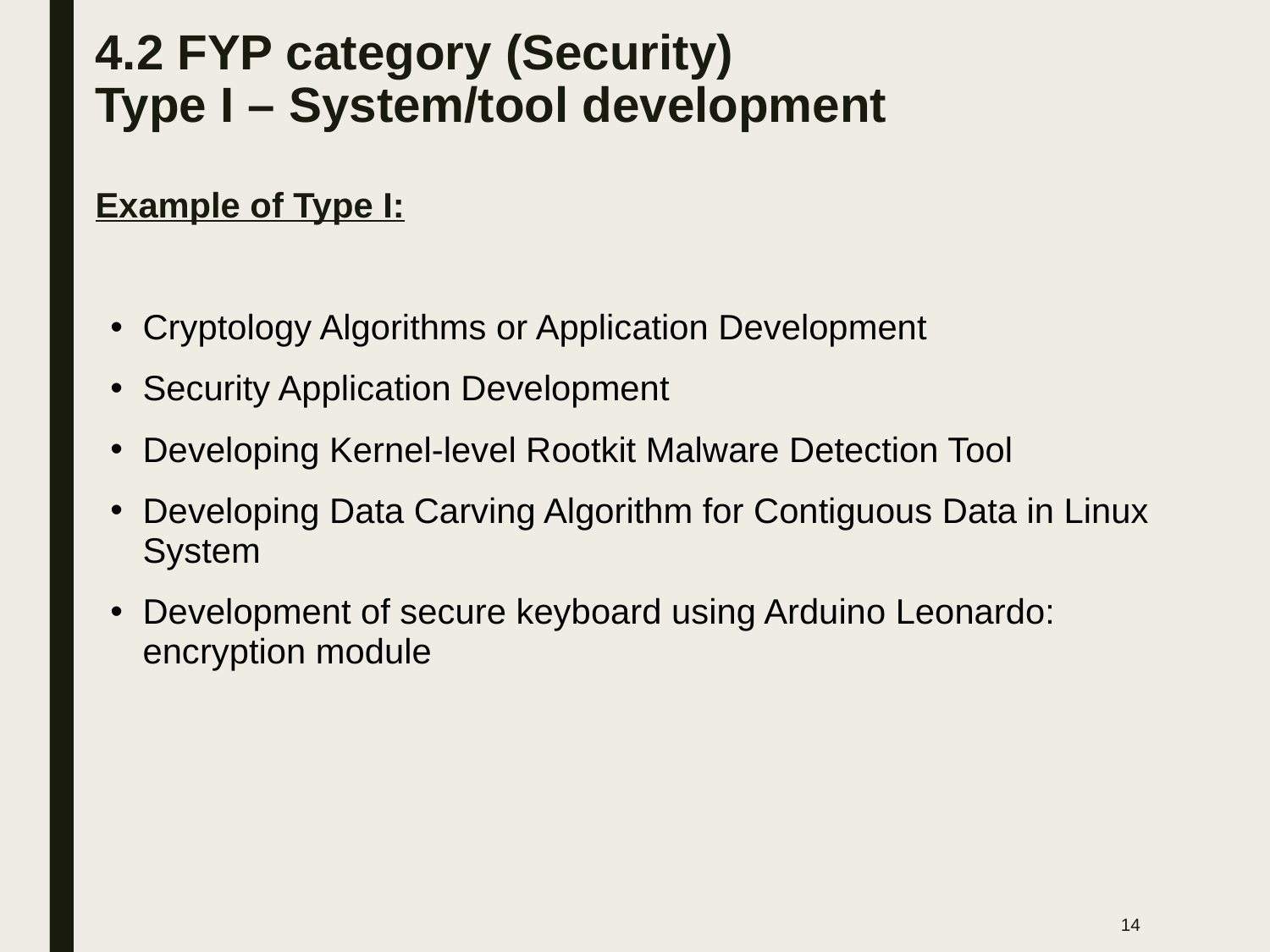

# 4.2 FYP category (Security) Type I – System/tool development
Example of Type I:

Cryptology Algorithms or Application Development
Security Application Development
Developing Kernel-level Rootkit Malware Detection Tool
Developing Data Carving Algorithm for Contiguous Data in Linux System
Development of secure keyboard using Arduino Leonardo: encryption module
14